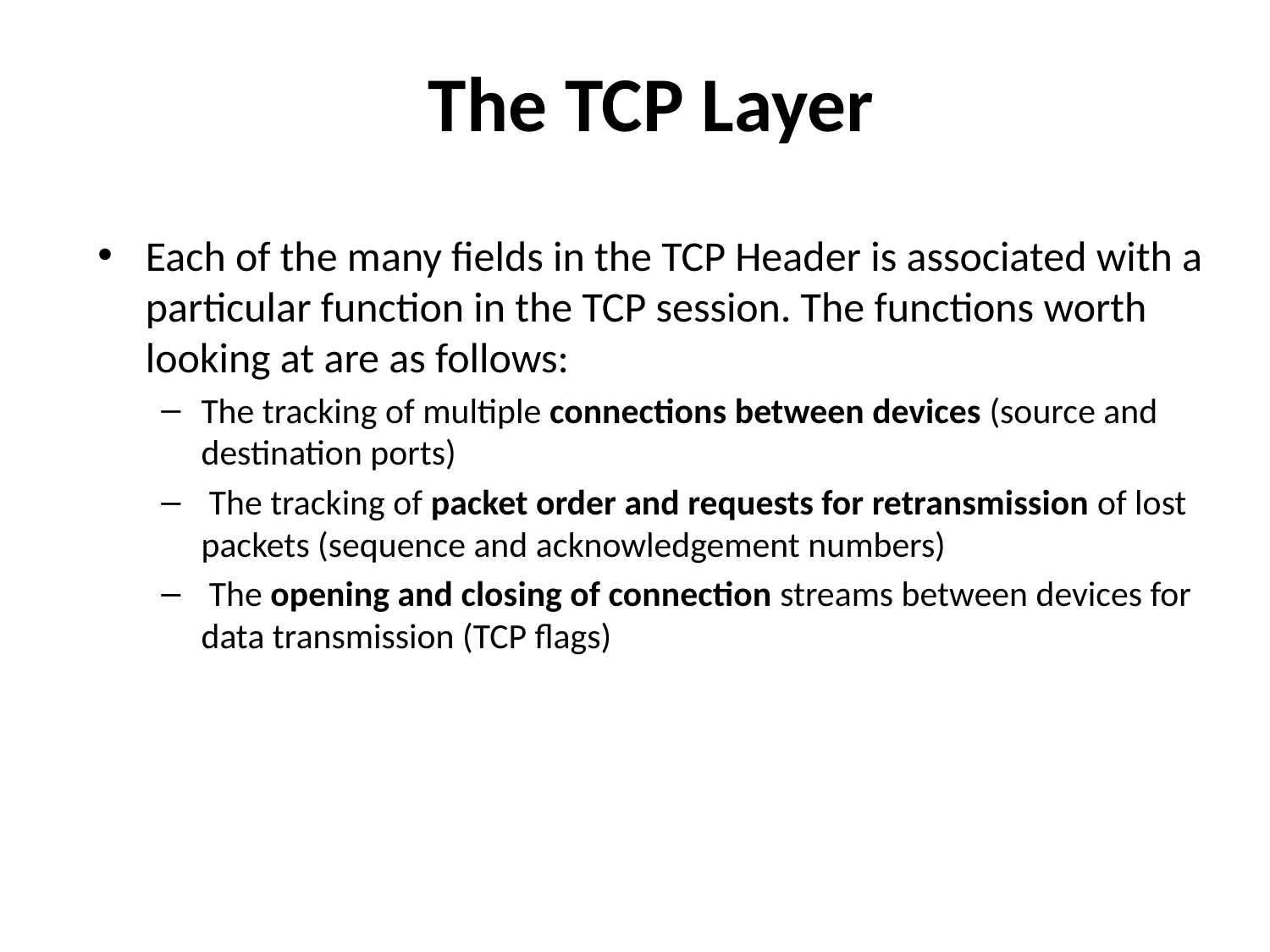

# The TCP Layer
Each of the many fields in the TCP Header is associated with a particular function in the TCP session. The functions worth looking at are as follows:
The tracking of multiple connections between devices (source and destination ports)
 The tracking of packet order and requests for retransmission of lost packets (sequence and acknowledgement numbers)
 The opening and closing of connection streams between devices for data transmission (TCP flags)